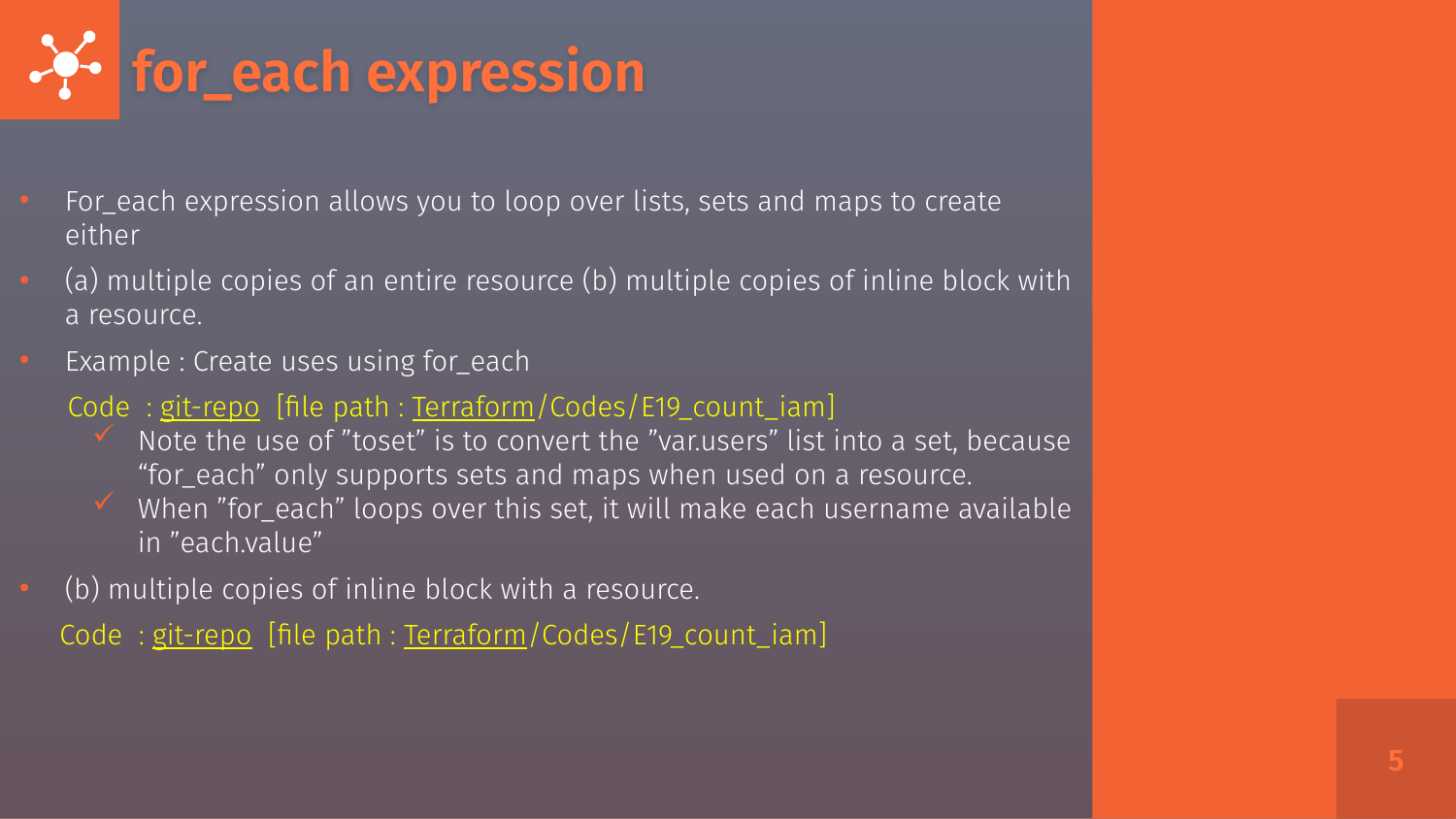

# for_each expression

For_each expression allows you to loop over lists, sets and maps to create either
(a) multiple copies of an entire resource (b) multiple copies of inline block with a resource.
Example : Create uses using for_each
      Code  : git-repo  [file path : Terraform/Codes/E19_count_iam]
Note the use of ”toset” is to convert the ”var.users” list into a set, because “for_each” only supports sets and maps when used on a resource.
When ”for_each” loops over this set, it will make each username available in ”each.value”
(b) multiple copies of inline block with a resource.
     Code  : git-repo  [file path : Terraform/Codes/E19_count_iam]

5